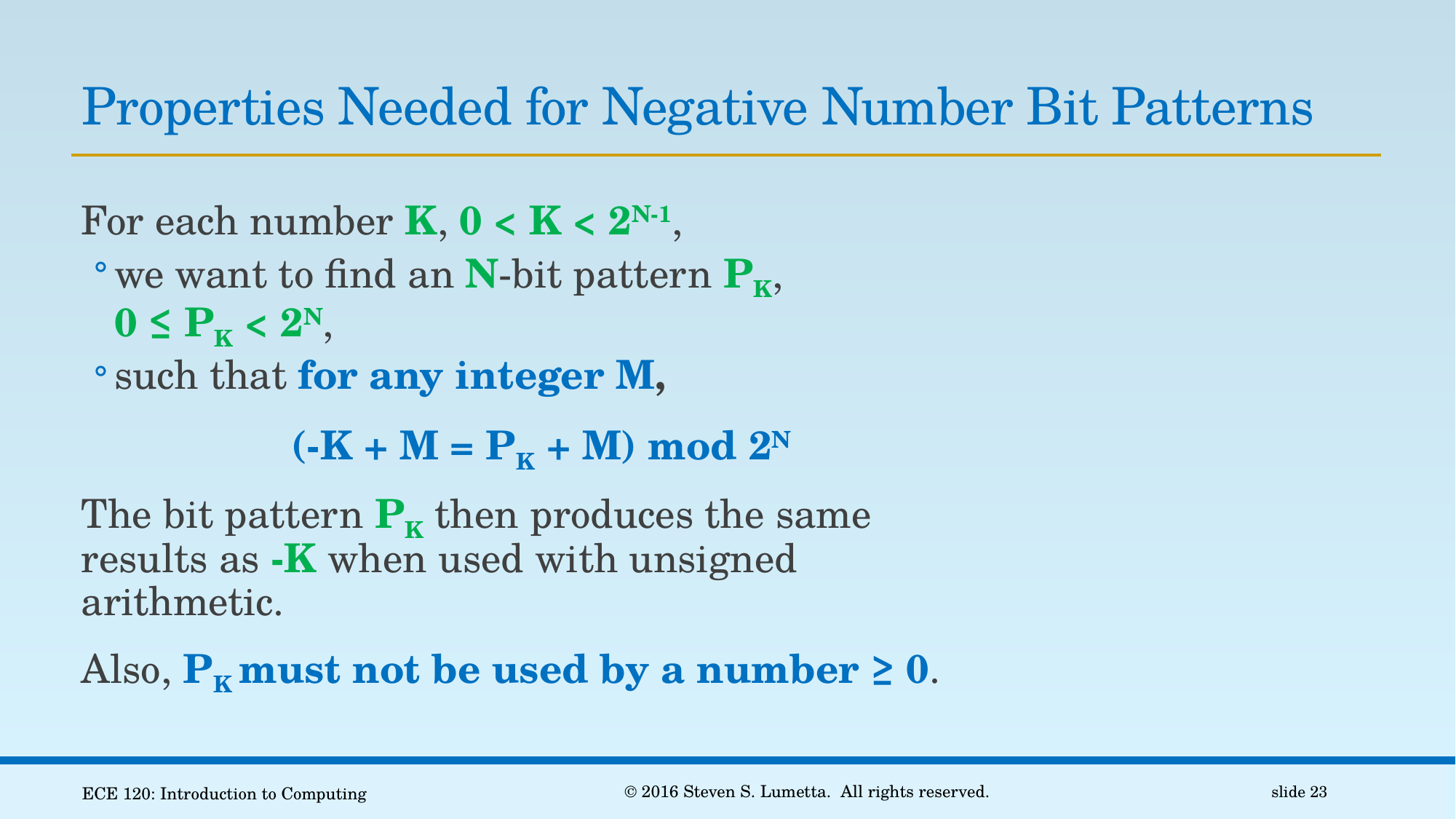

# Properties Needed for Negative Number Bit Patterns
For each number K, 0 < K < 2N-1,
we want to find an N-bit pattern PK,
0 ≤ PK < 2N,
such that for any integer M,
(-K + M = PK + M) mod 2N
The bit pattern PK then produces the same results as -K when used with unsigned arithmetic.
Also, PK must not be used by a number ≥ 0.
ECE 120: Introduction to Computing
© 2016 Steven S. Lumetta.  All rights reserved.
slide 23